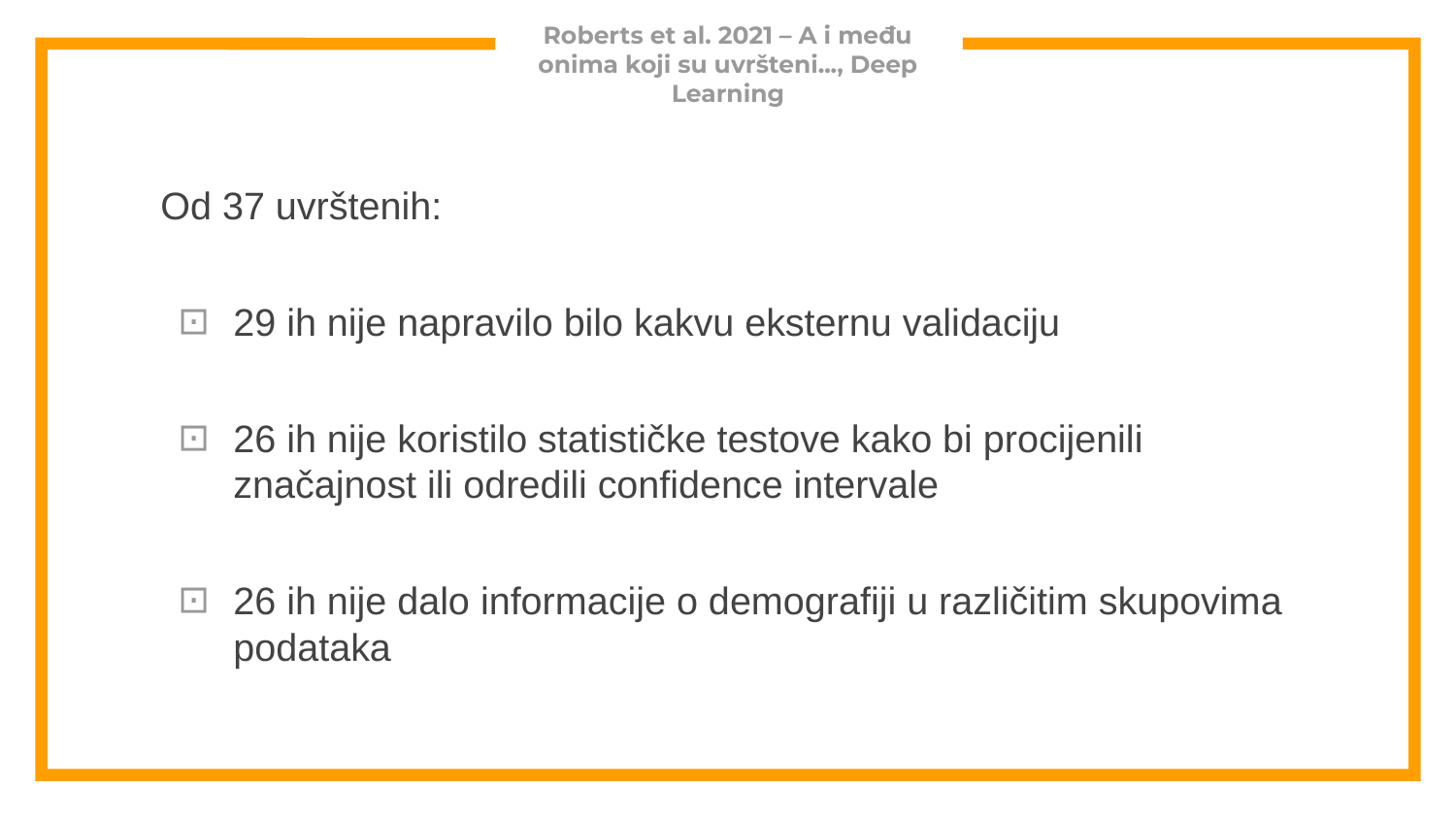

# Roberts et al. 2021 – A i među onima koji su uvršteni..., Deep Learning
Od 37 uvrštenih:

29 ih nije napravilo bilo kakvu eksternu validaciju

26 ih nije koristilo statističke testove kako bi procijenili značajnost ili odredili confidence intervale

26 ih nije dalo informacije o demografiji u različitim skupovima podataka